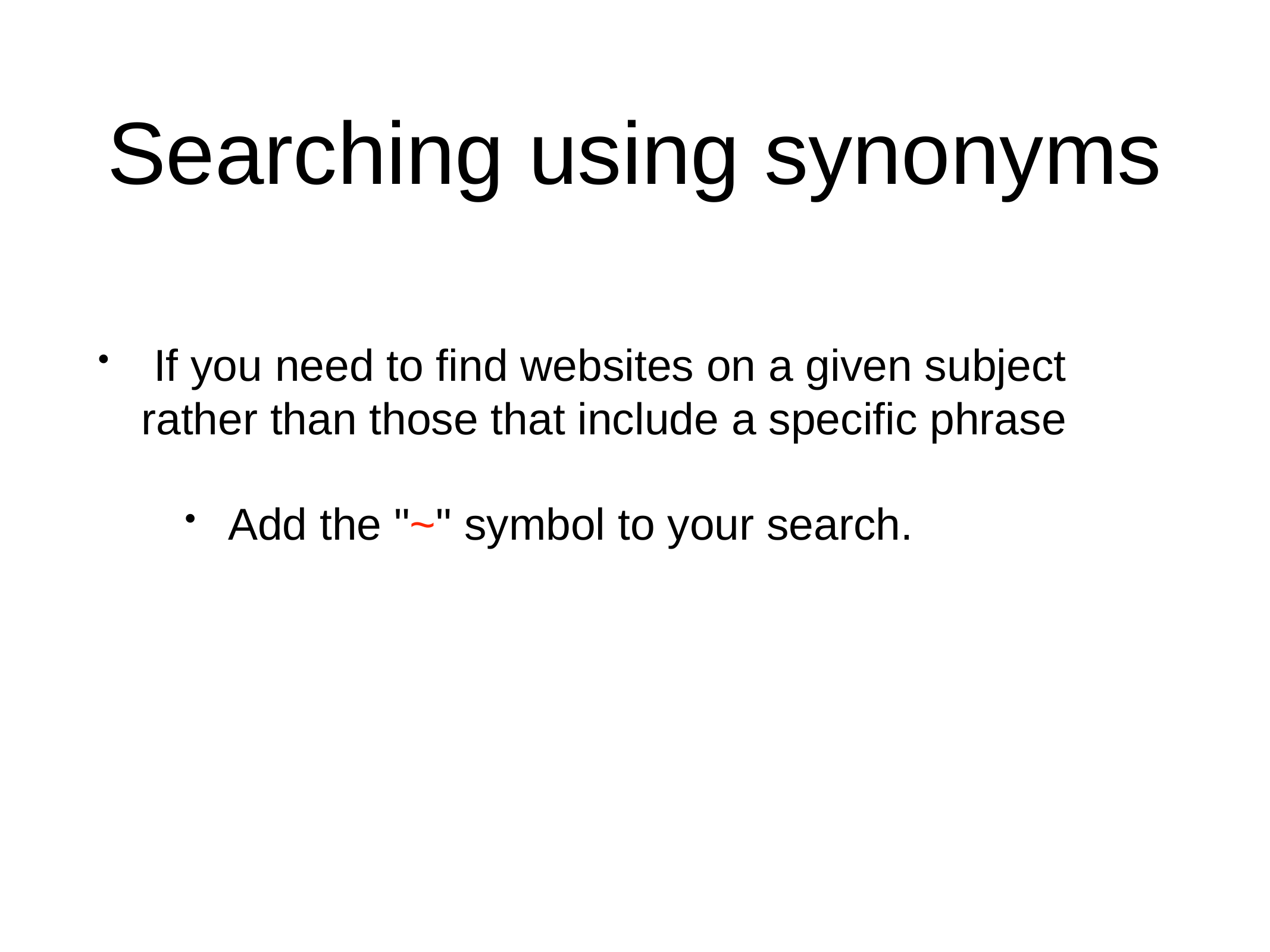

# Searching using synonyms
 If you need to find websites on a given subject rather than those that include a specific phrase
Add the "~" symbol to your search.